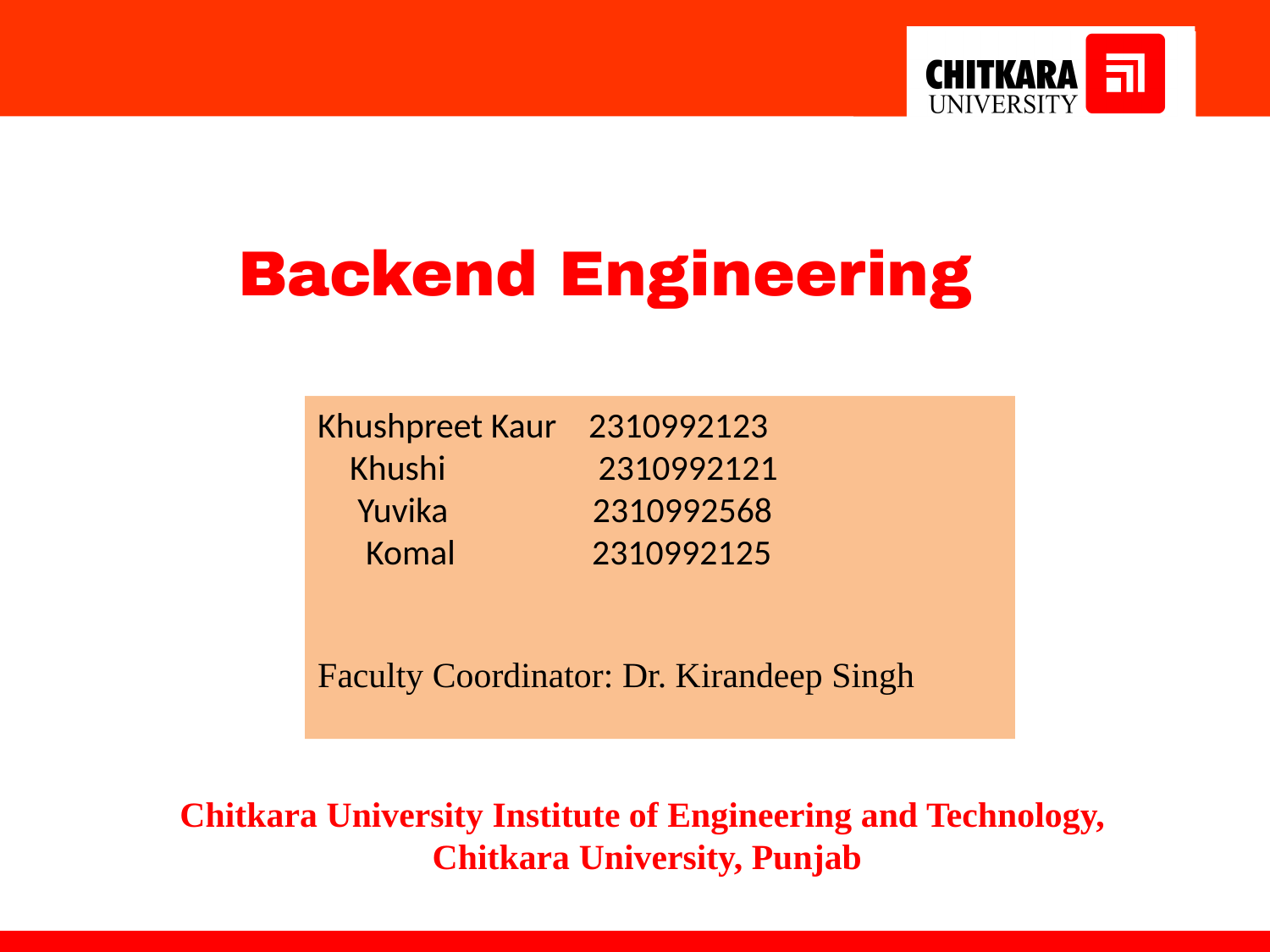

Backend Engineering
Khushpreet Kaur    2310992123
    Khushi                   2310992121
     Yuvika                  2310992568
      Komal                 2310992125

Faculty Coordinator: Dr. Kirandeep Singh

:

Chitkara University Institute of Engineering and Technology,
Chitkara University, Punjab